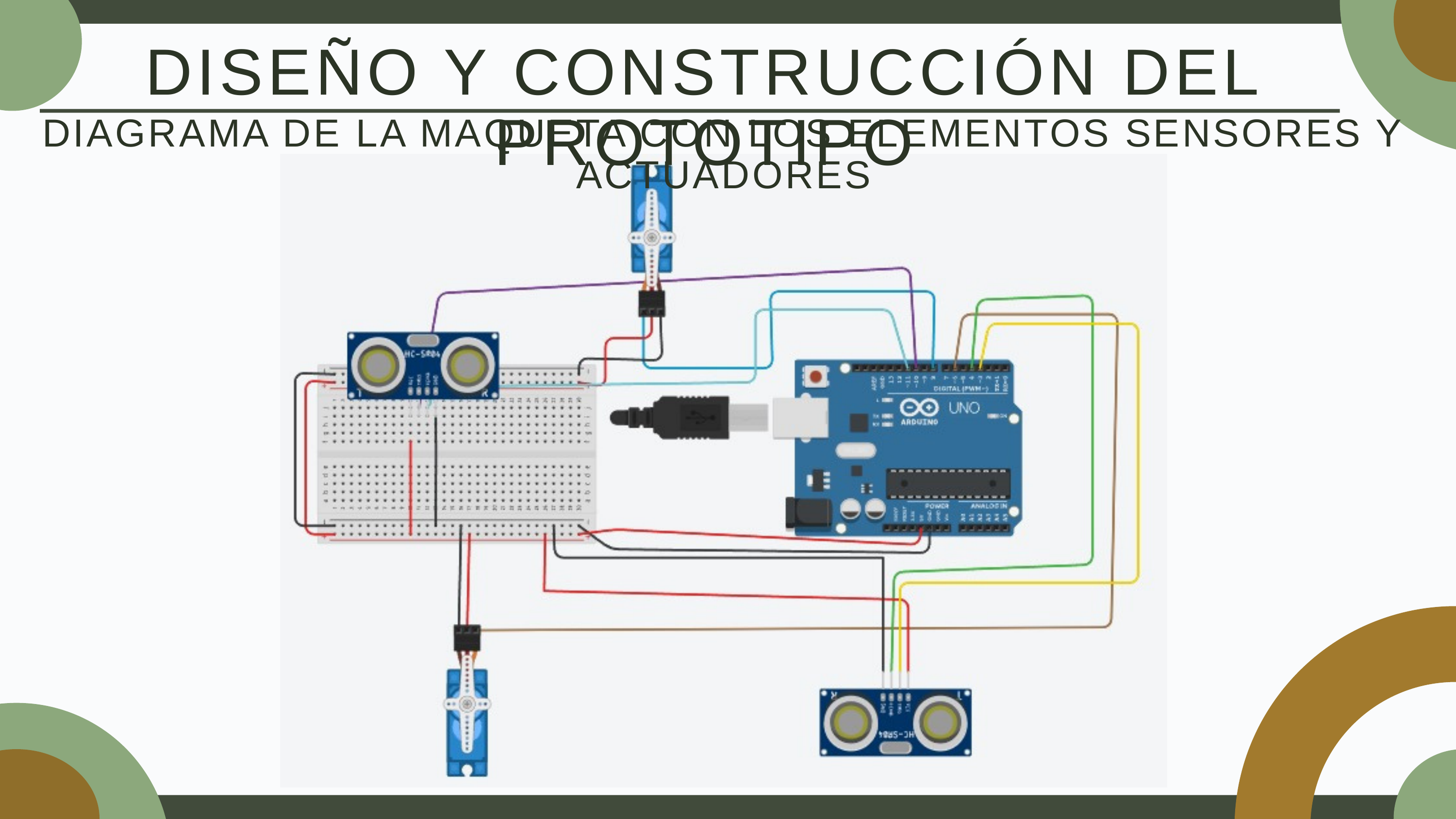

DISEÑO Y CONSTRUCCIÓN DEL PROTOTIPO

DIAGRAMA DE LA MAQUETA CON LOS ELEMENTOS SENSORES Y ACTUADORES